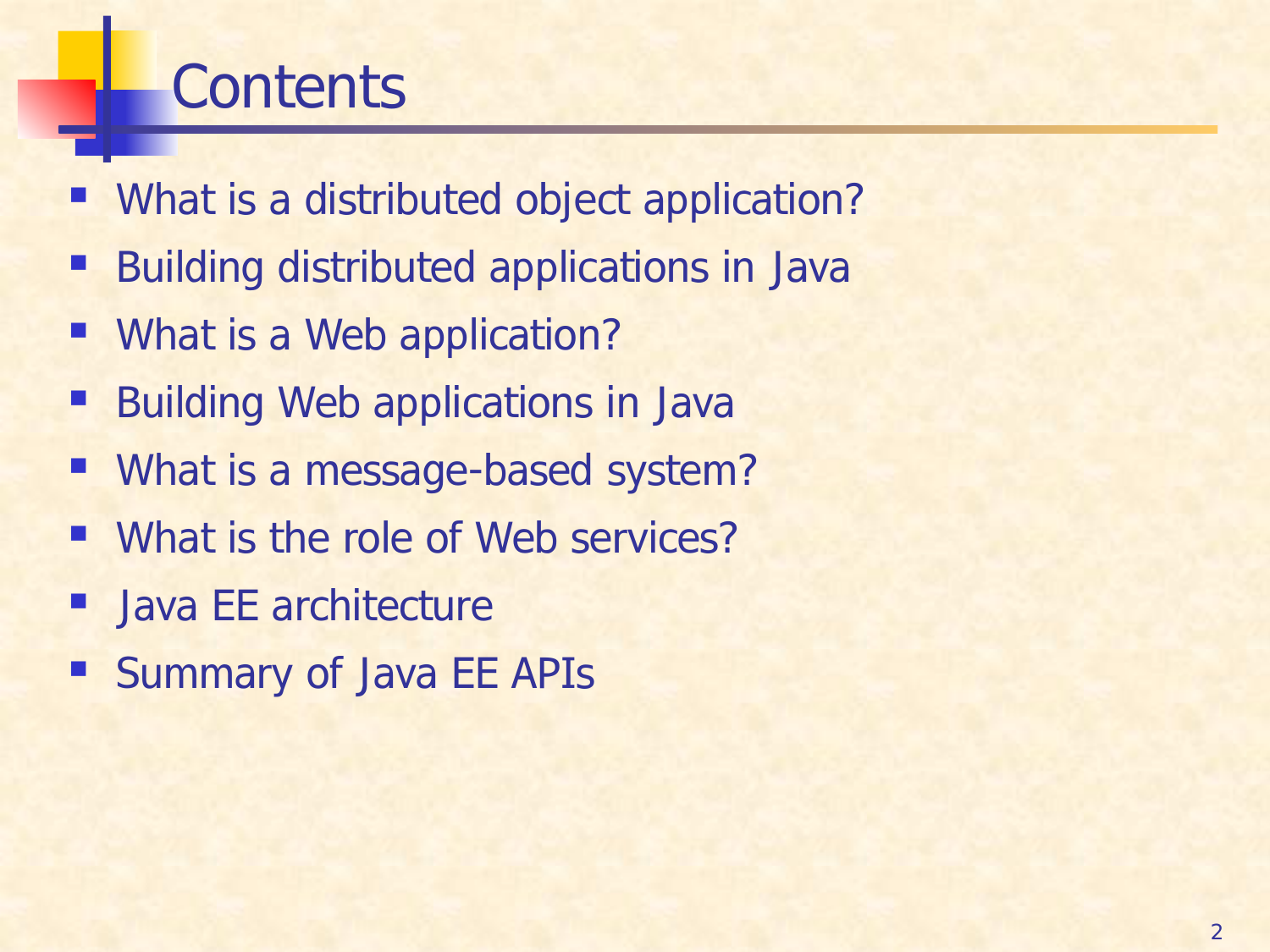

# Contents
What is a distributed object application?
Building distributed applications in Java
What is a Web application?
Building Web applications in Java
What is a message-based system?
What is the role of Web services?
Java EE architecture
Summary of Java EE APIs
2